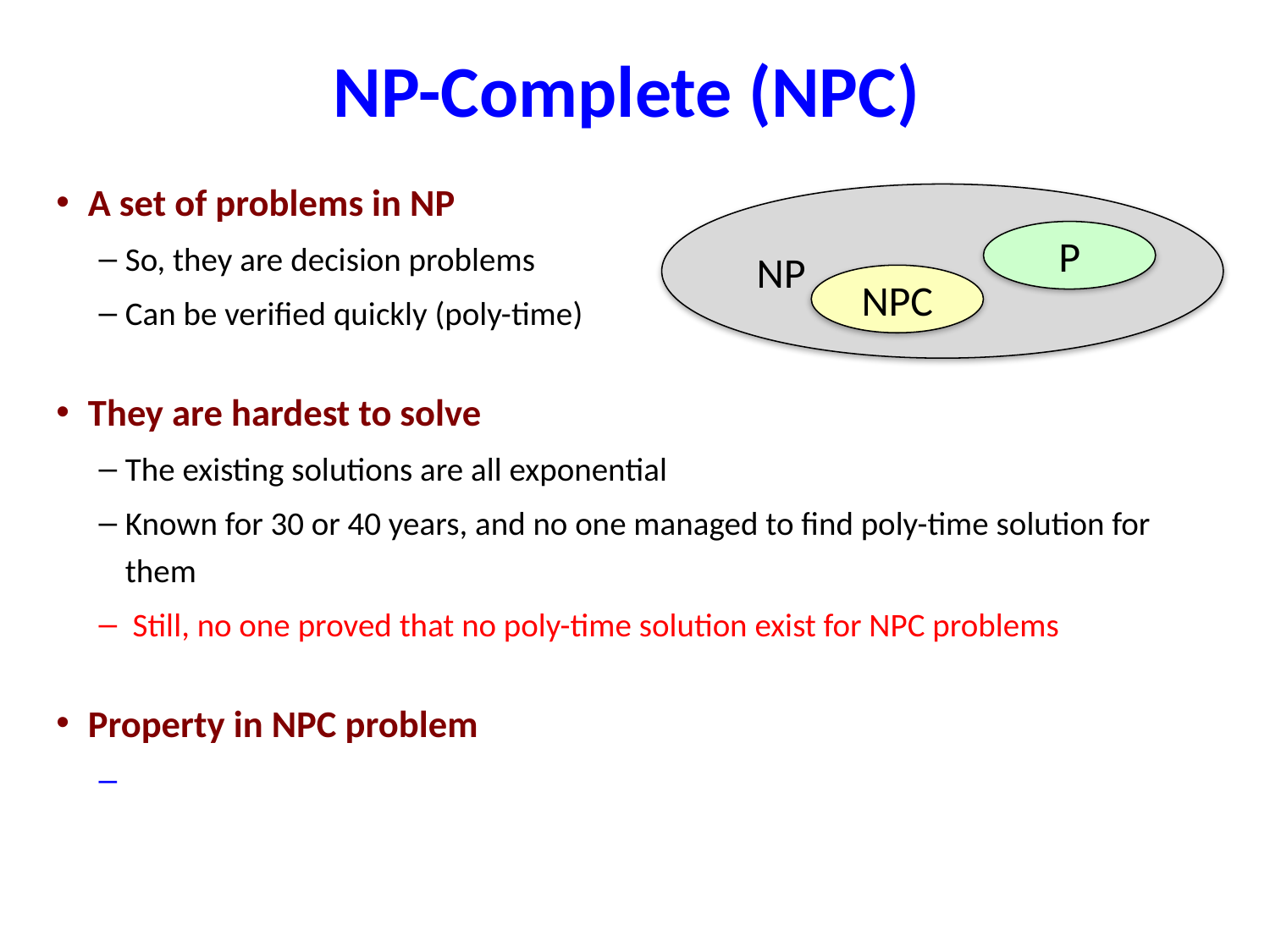

NP-Complete (NPC)
A set of problems in NP
So, they are decision problems
Can be verified quickly (poly-time)

They are hardest to solve
The existing solutions are all exponential
Known for 30 or 40 years, and no one managed to find poly-time solution for them
 Still, no one proved that no poly-time solution exist for NPC problems

Property in NPC problem

NP
P
NPC